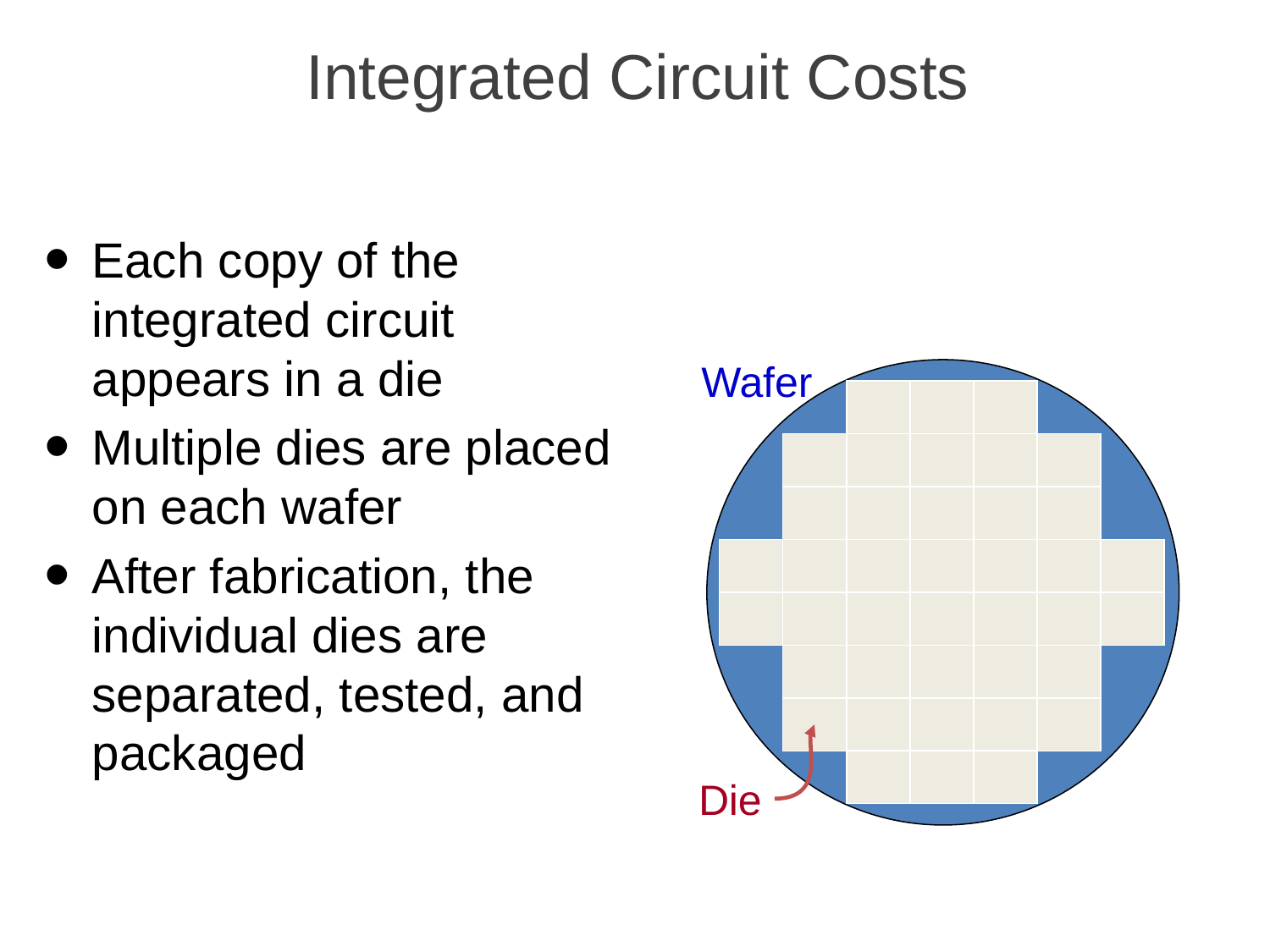

# Integrated Circuit Costs
Each copy of the integrated circuit appears in a die
Multiple dies are placed on each wafer
After fabrication, the individual dies are separated, tested, and packaged
Wafer

Die